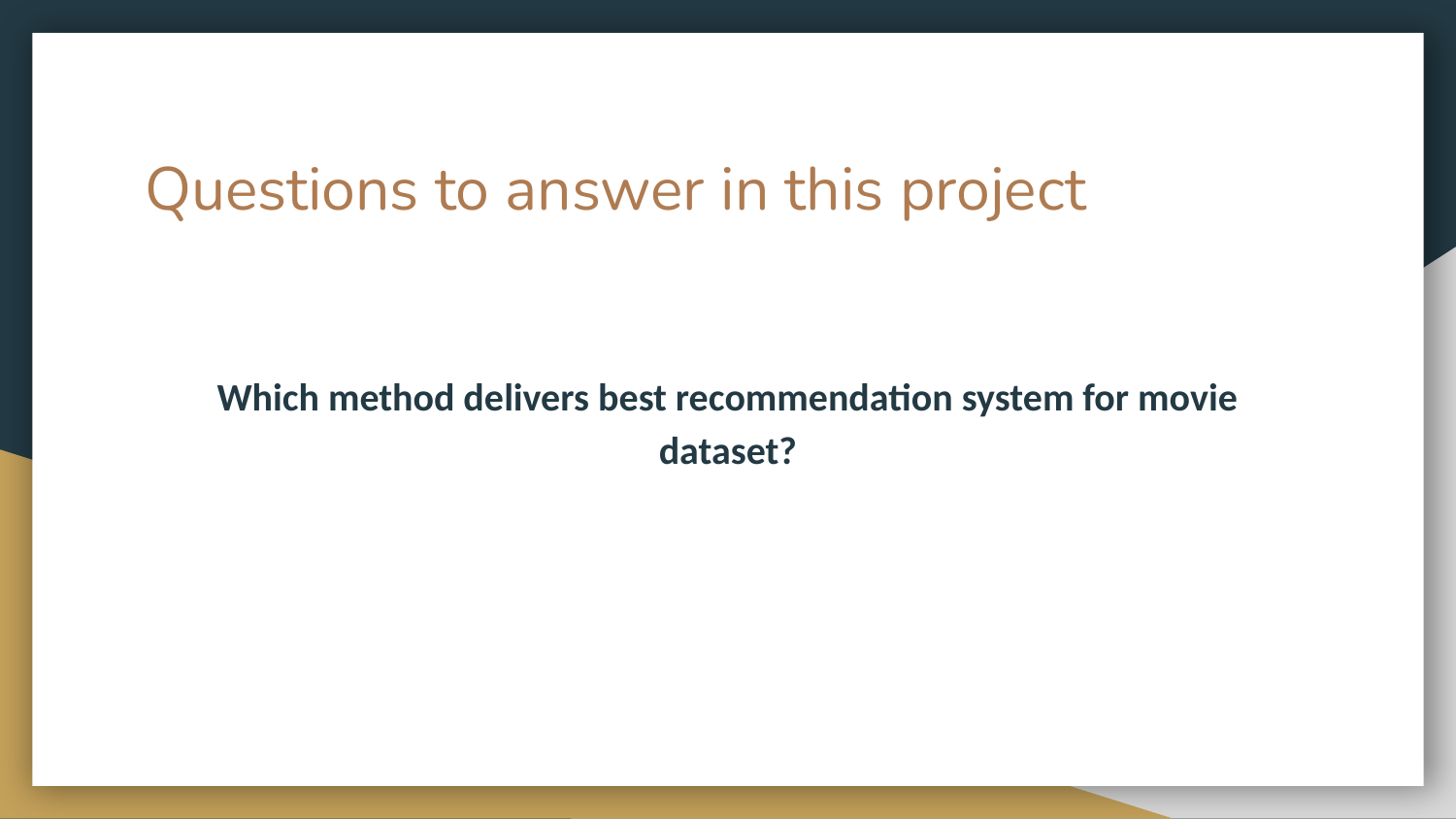

# Questions to answer in this project

Which method delivers best recommendation system for movie dataset?